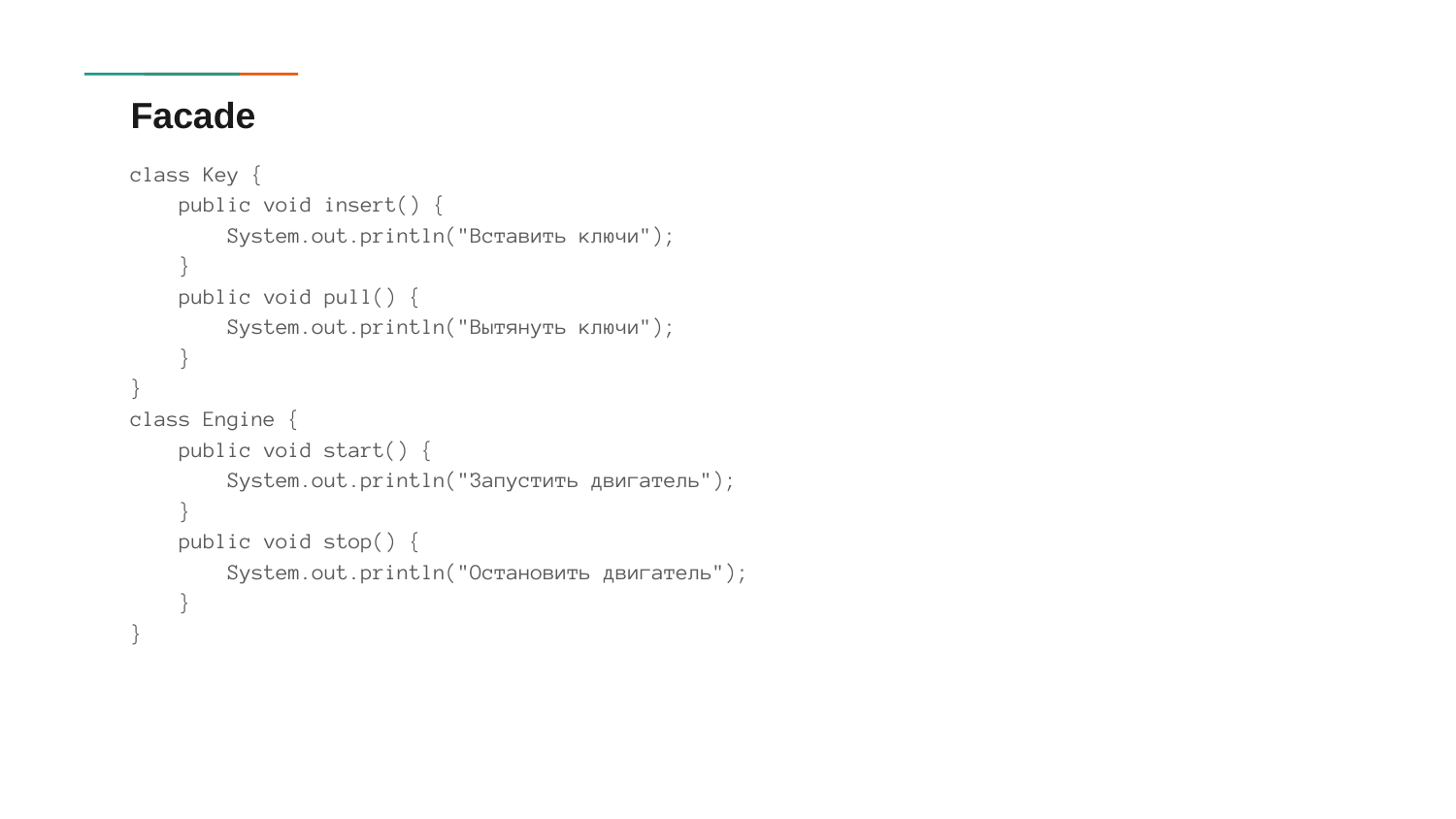

# Facade
class Key {
    public void insert() {
        System.out.println("Вставить ключи");
    }
    public void pull() {
        System.out.println("Вытянуть ключи");
    }
}
class Engine {
    public void start() {
        System.out.println("Запустить двигатель");
    }
    public void stop() {
        System.out.println("Остановить двигатель");
    }
}